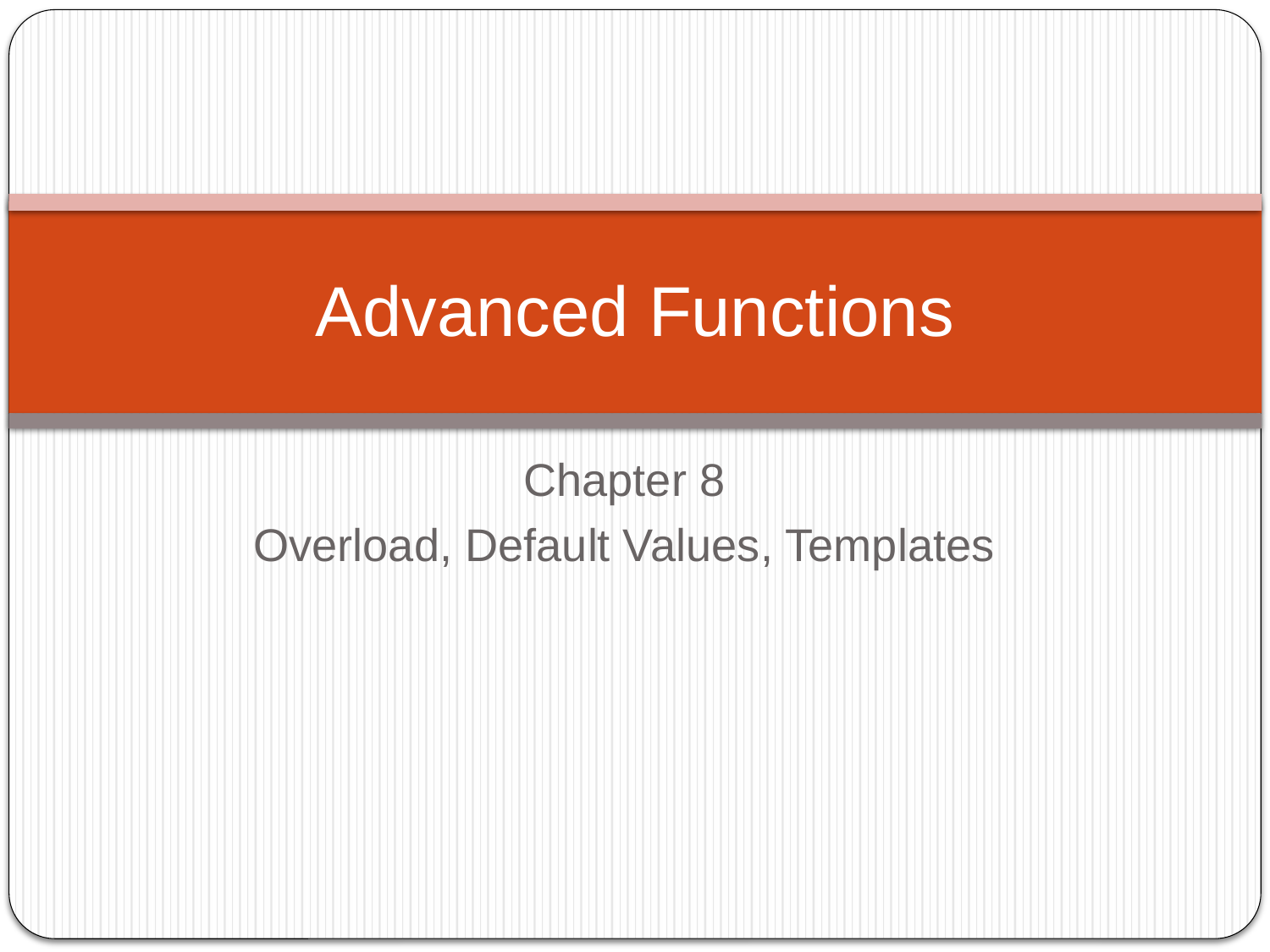

# Advanced Functions
Chapter 8
Overload, Default Values, Templates